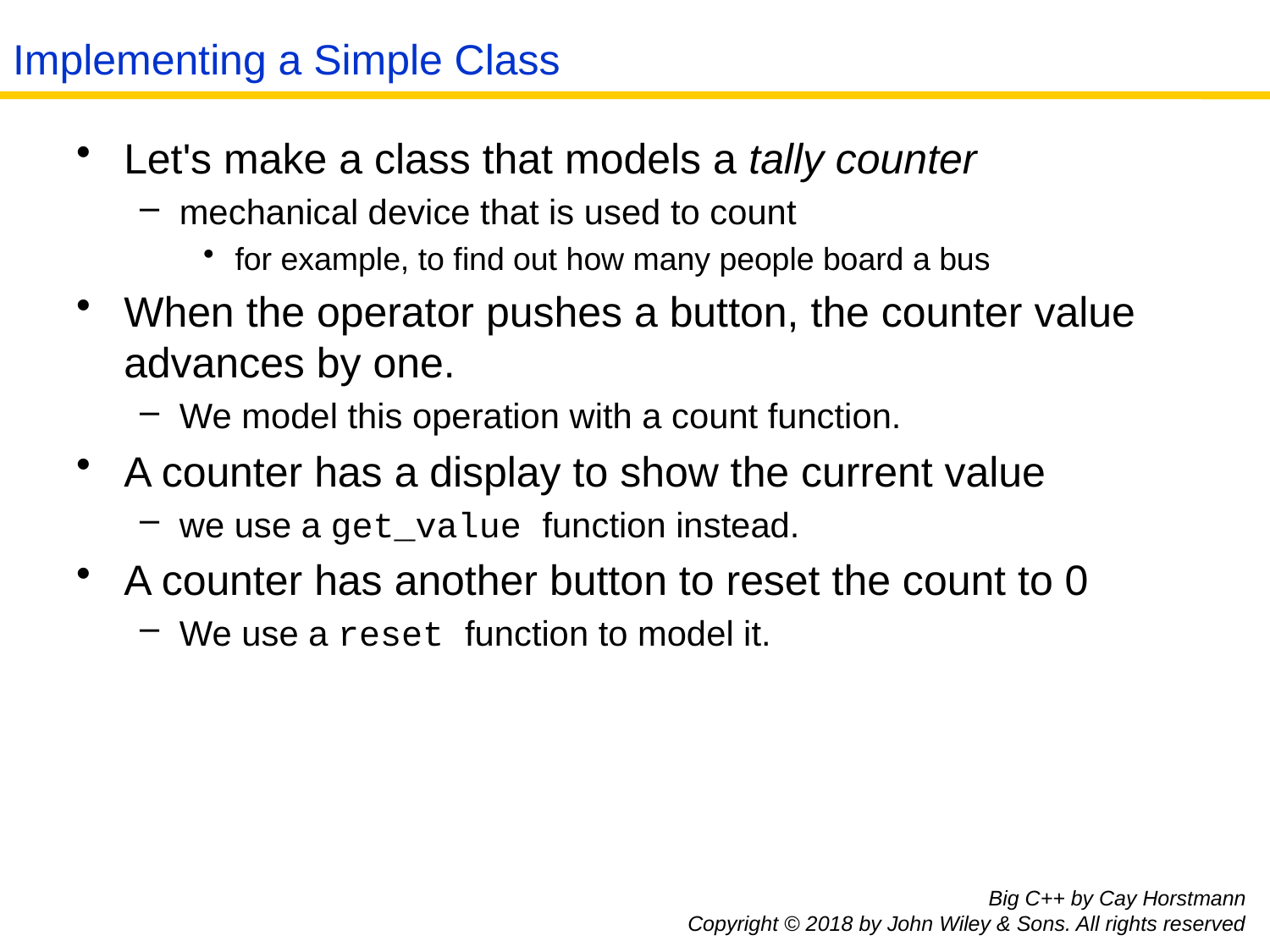

# Implementing a Simple Class
Let's make a class that models a tally counter
mechanical device that is used to count
for example, to find out how many people board a bus
When the operator pushes a button, the counter value advances by one.
We model this operation with a count function.
A counter has a display to show the current value
we use a get_value function instead.
A counter has another button to reset the count to 0
We use a reset function to model it.

Big C++ by Cay Horstmann
Copyright © 2018 by John Wiley & Sons. All rights reserved